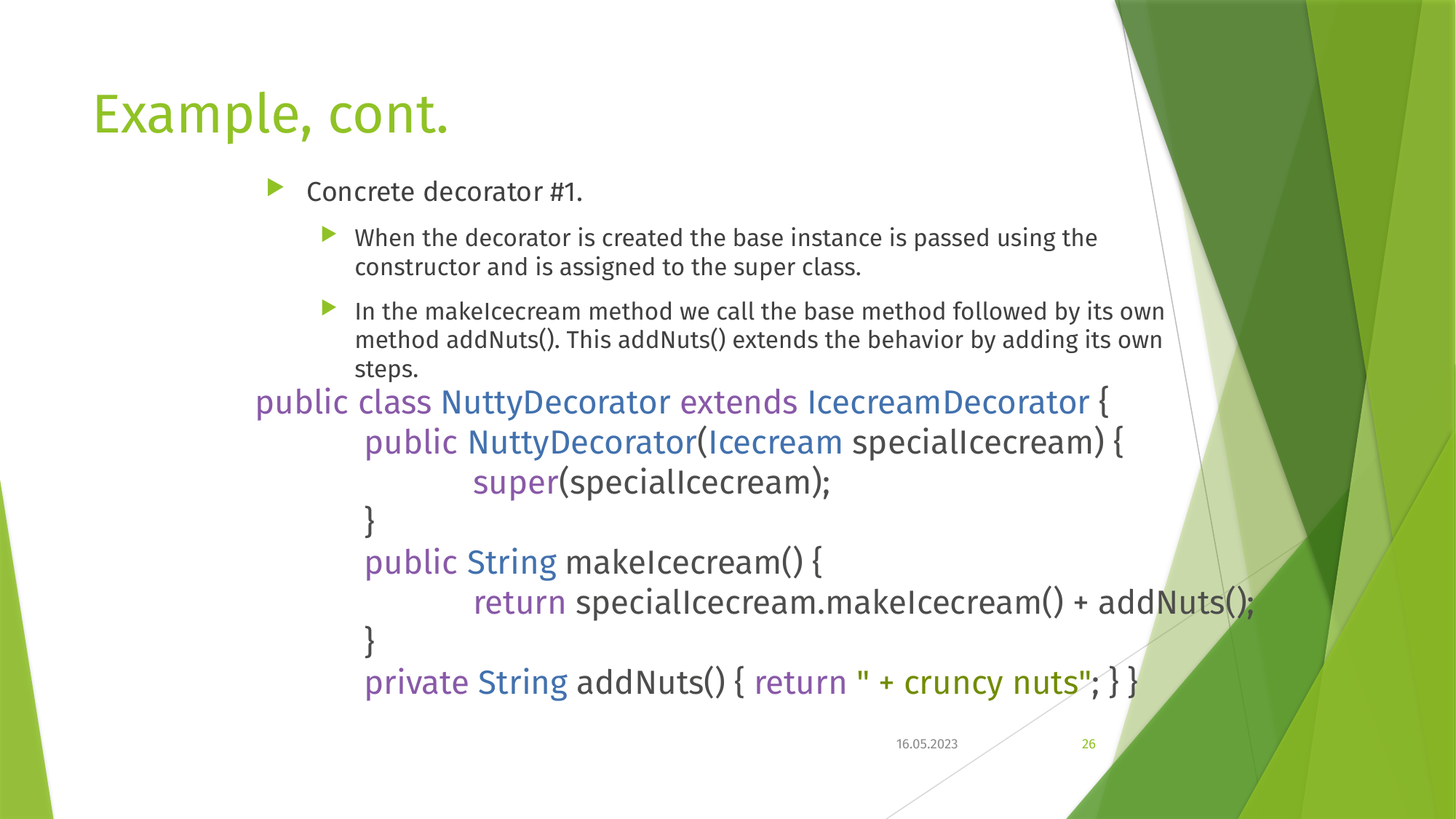

# Example, cont.
Concrete decorator #1.
When the decorator is created the base instance is passed using the constructor and is assigned to the super class.
In the makeIcecream method we call the base method followed by its own method addNuts(). This addNuts() extends the behavior by adding its own steps.
public class NuttyDecorator extends IcecreamDecorator {
	public NuttyDecorator(Icecream specialIcecream) {
		super(specialIcecream);
	}
	public String makeIcecream() {
		return specialIcecream.makeIcecream() + addNuts();
	}
	private String addNuts() { return " + cruncy nuts"; } }
16.05.2023
26